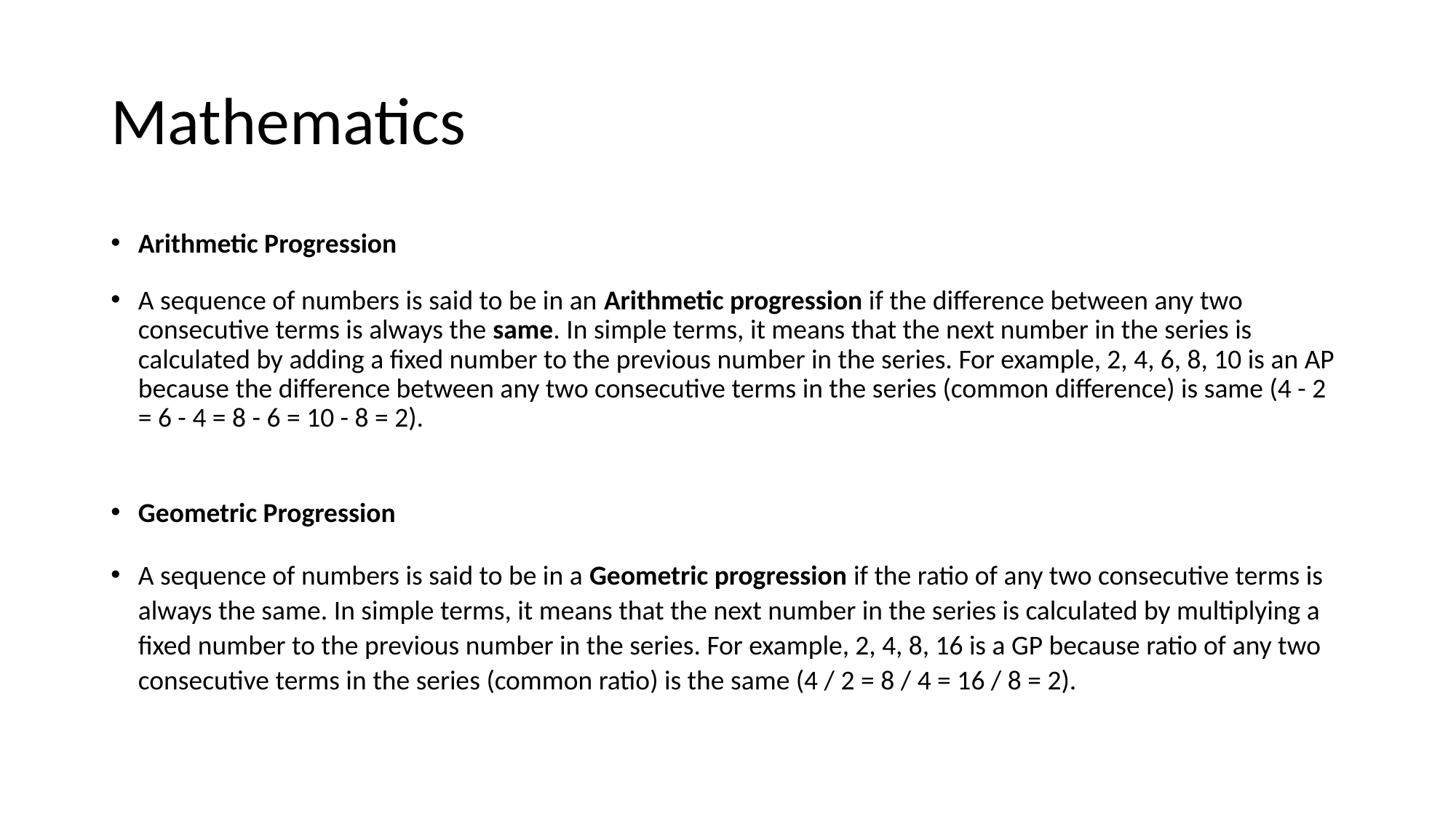

# Mathematics
Arithmetic Progression
A sequence of numbers is said to be in an Arithmetic progression if the difference between any two consecutive terms is always the same. In simple terms, it means that the next number in the series is calculated by adding a fixed number to the previous number in the series. For example, 2, 4, 6, 8, 10 is an AP because the difference between any two consecutive terms in the series (common difference) is same (4 - 2 = 6 - 4 = 8 - 6 = 10 - 8 = 2).

Geometric Progression
A sequence of numbers is said to be in a Geometric progression if the ratio of any two consecutive terms is always the same. In simple terms, it means that the next number in the series is calculated by multiplying a fixed number to the previous number in the series. For example, 2, 4, 8, 16 is a GP because ratio of any two consecutive terms in the series (common ratio) is the same (4 / 2 = 8 / 4 = 16 / 8 = 2).